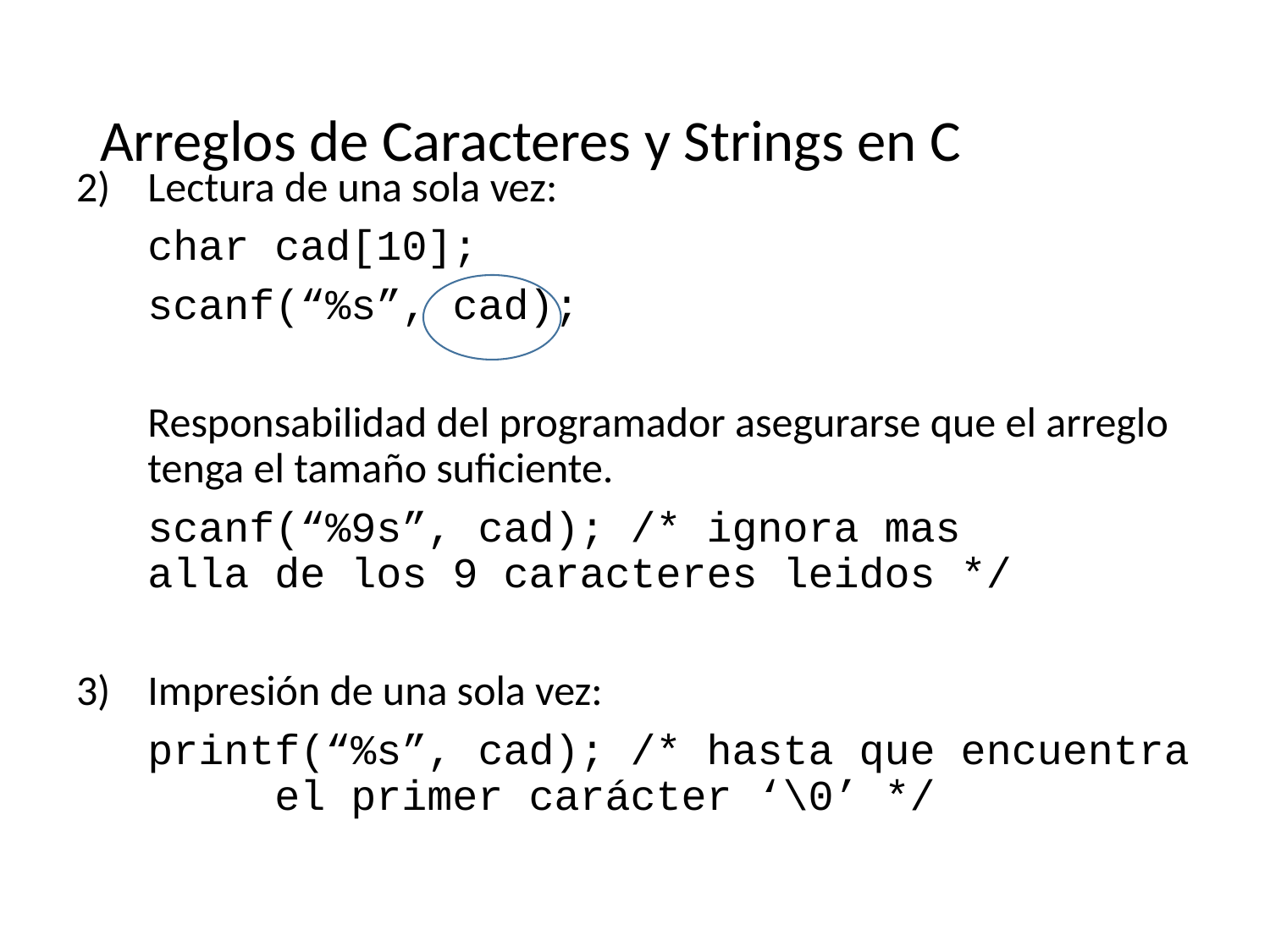

# Arreglos de Caracteres y Strings en C
Lectura de una sola vez:
	char cad[10];
	scanf(“%s”, cad);

	Responsabilidad del programador asegurarse que el arreglo tenga el tamaño suficiente.
	scanf(“%9s”, cad); /* ignora mas  		alla de los 9 caracteres leidos */

Impresión de una sola vez:
	printf(“%s”, cad); /* hasta que encuentra 	el primer carácter ‘\0’ */